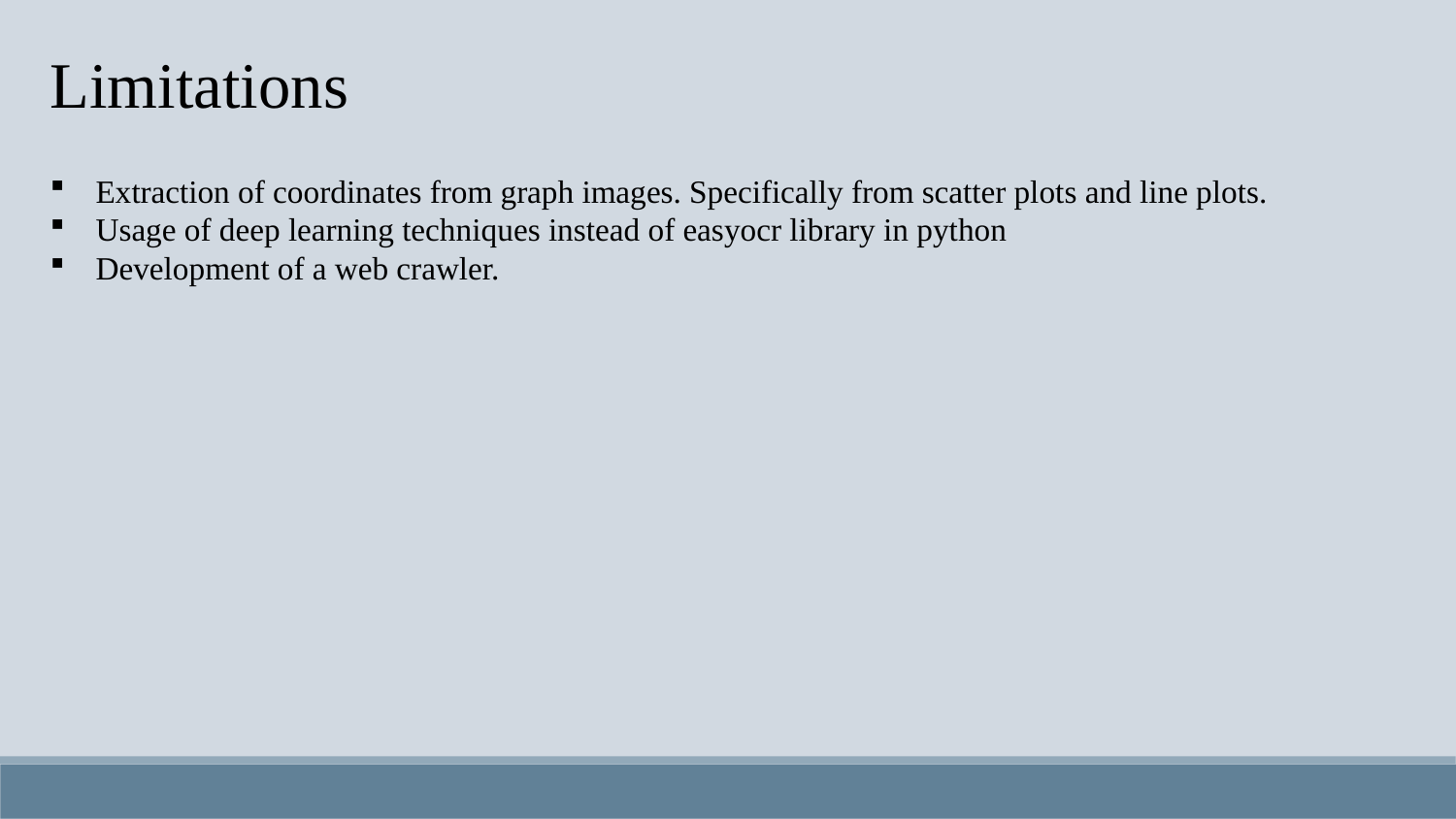

Limitations
Extraction of coordinates from graph images. Specifically from scatter plots and line plots.
Usage of deep learning techniques instead of easyocr library in python
Development of a web crawler.